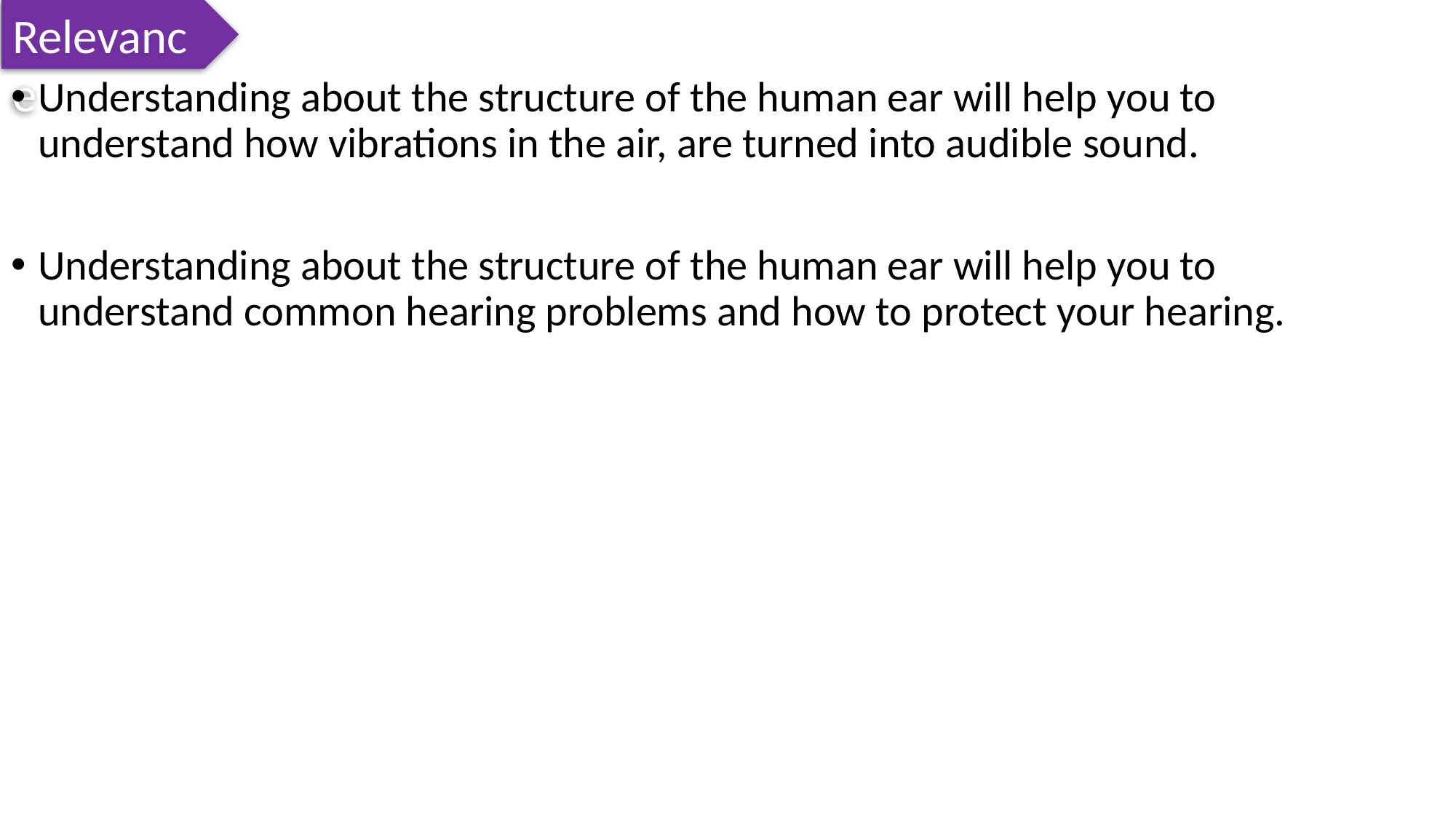

Relevance
Understanding about the structure of the human ear will help you to understand how vibrations in the air, are turned into audible sound.

Understanding about the structure of the human ear will help you to understand common hearing problems and how to protect your hearing.